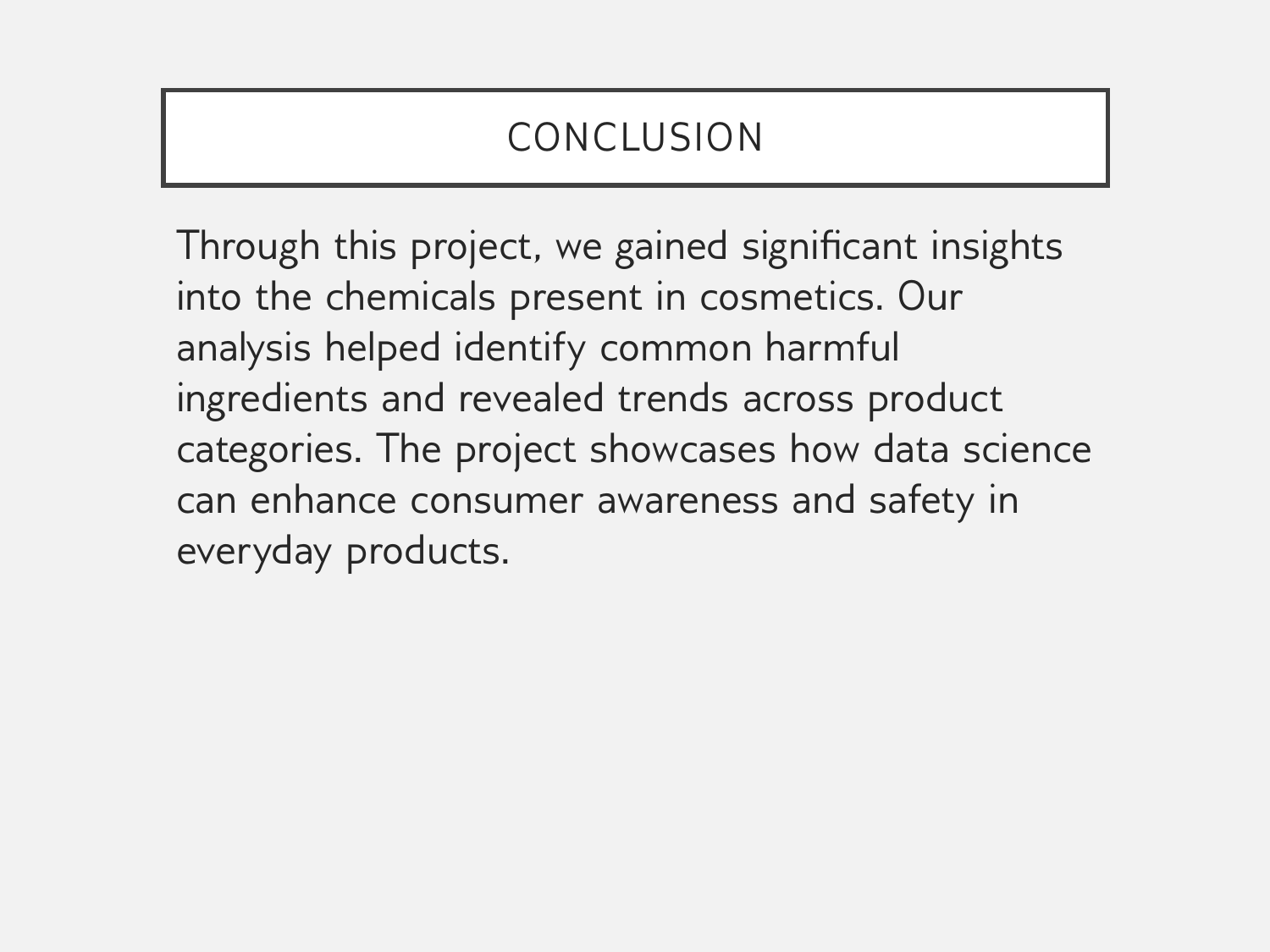

# CONCLUSION
Through this project, we gained significant insights into the chemicals present in cosmetics. Our analysis helped identify common harmful ingredients and revealed trends across product categories. The project showcases how data science can enhance consumer awareness and safety in everyday products.